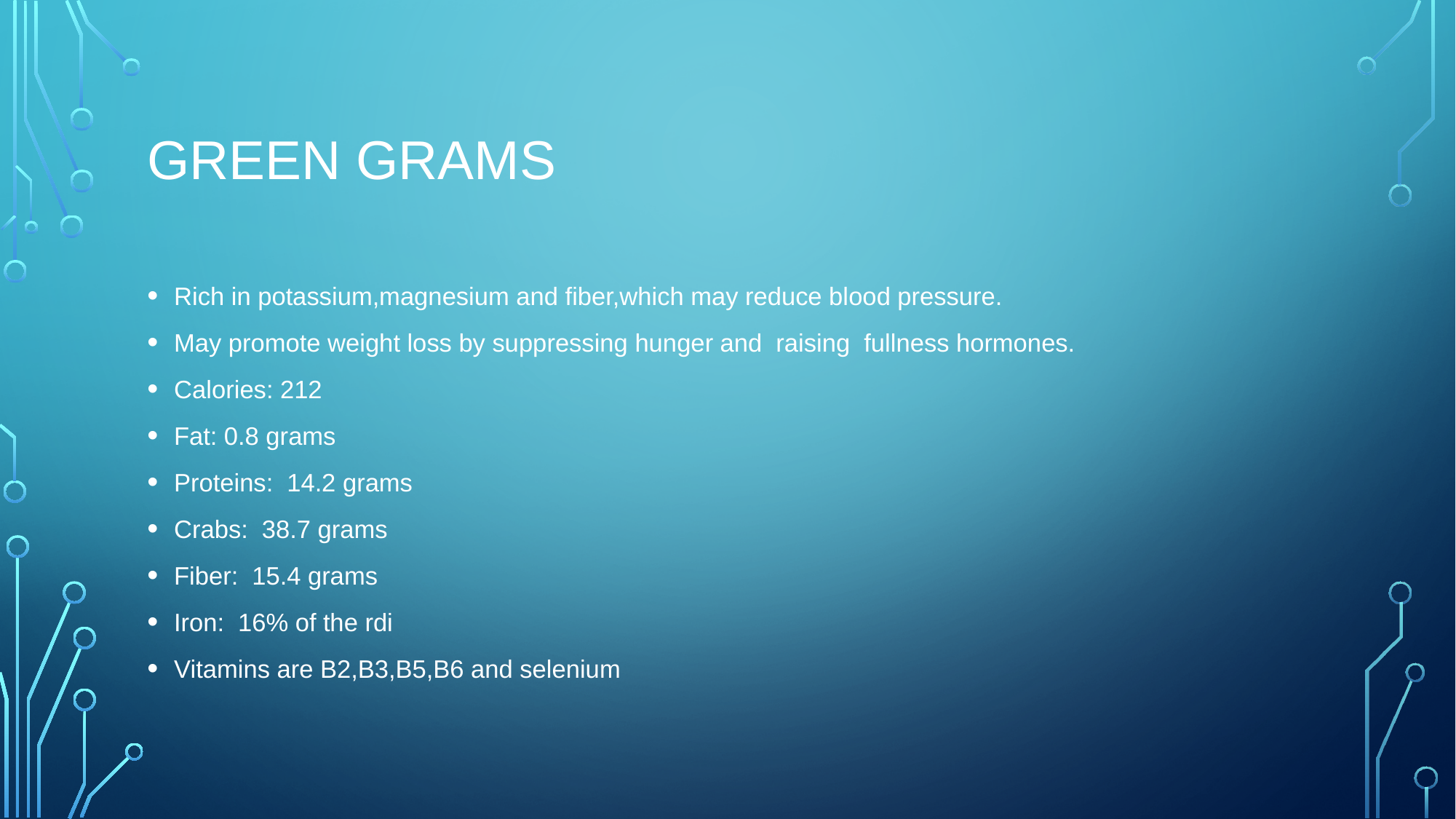

# Green grams
Rich in potassium,magnesium and fiber,which may reduce blood pressure.
May promote weight loss by suppressing hunger and  raising  fullness hormones.
Calories: 212
Fat: 0.8 grams
Proteins:  14.2 grams
Crabs:  38.7 grams
Fiber:  15.4 grams
Iron:  16% of the rdi
Vitamins are B2,B3,B5,B6 and selenium